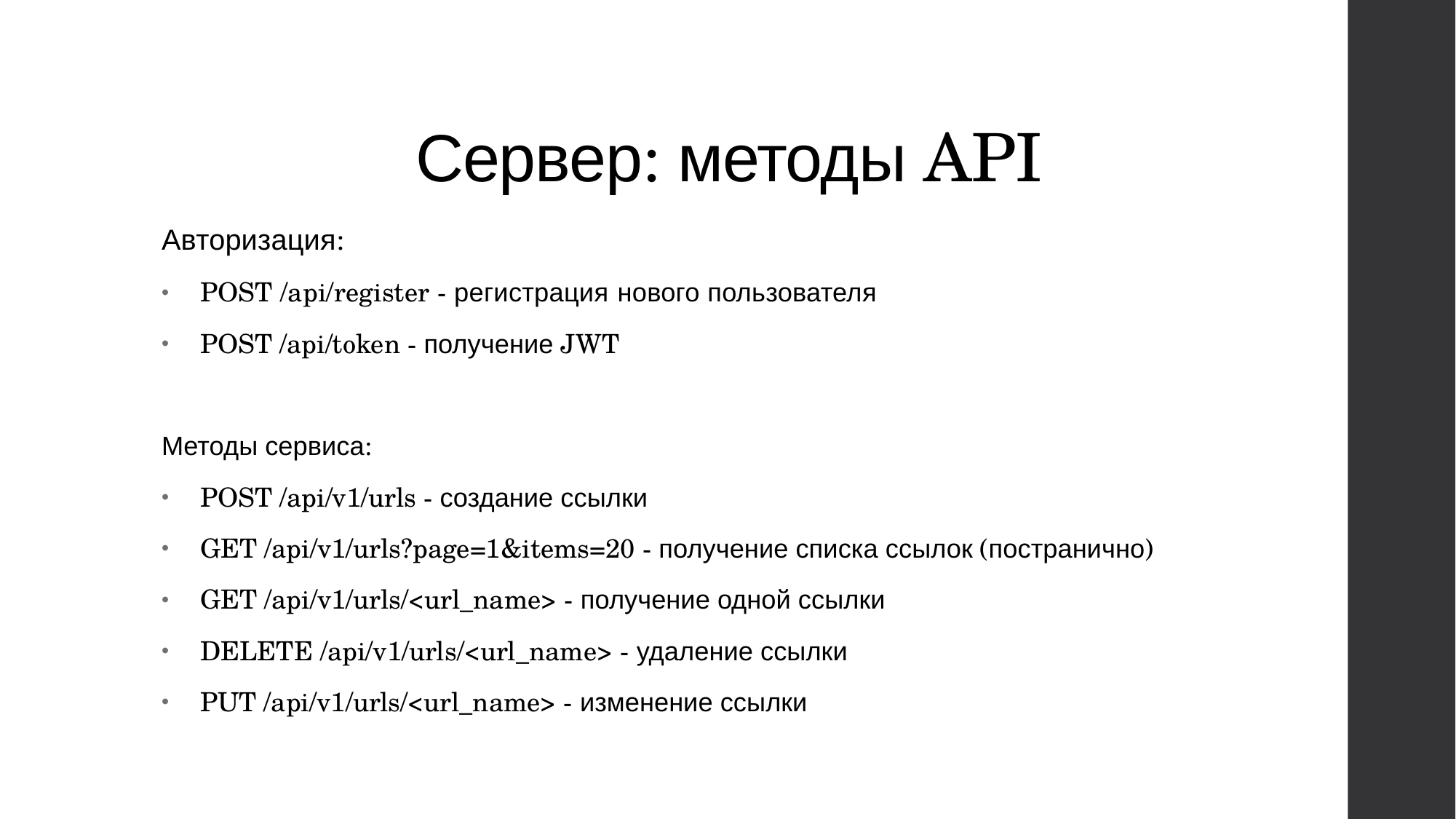

# Сервер: методы API
Авторизация:
POST /api/register - регистрация нового пользователя
POST /api/token - получение JWT

Методы сервиса:
POST /api/v1/urls - создание ссылки
GET /api/v1/urls?page=1&items=20 - получение списка ссылок (постранично)
GET /api/v1/urls/<url_name> - получение одной ссылки
DELETE /api/v1/urls/<url_name> - удаление ссылки
PUT /api/v1/urls/<url_name> - изменение ссылки